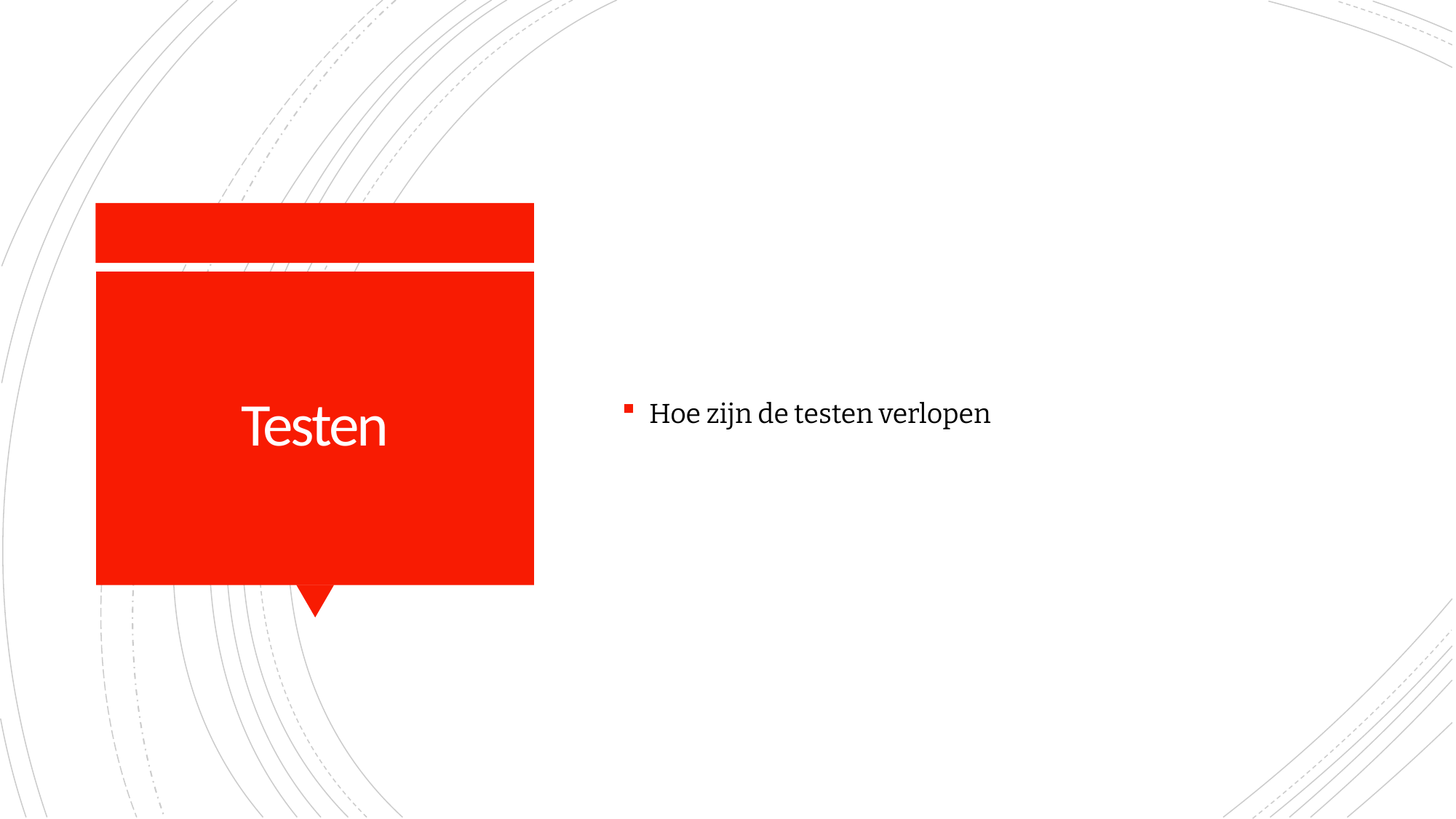

Hoe zijn de testen verlopen
# Testen